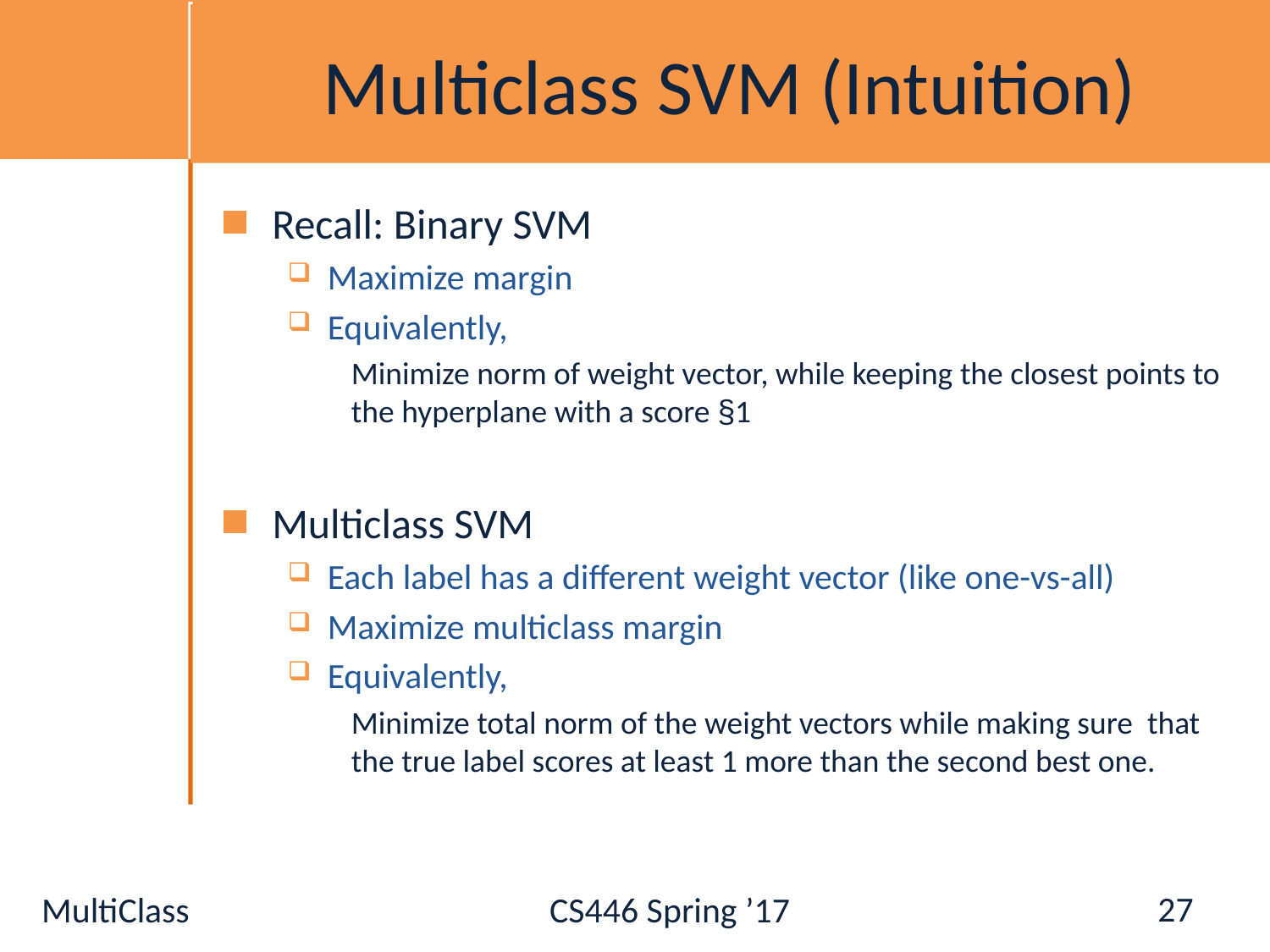

# Multiclass SVM (Intuition)
Recall: Binary SVM
Maximize margin
Equivalently,
Minimize norm of weight vector, while keeping the closest points to the hyperplane with a score §1

Multiclass SVM
Each label has a different weight vector (like one-vs-all)
Maximize multiclass margin
Equivalently,
Minimize total norm of the weight vectors while making sure  that the true label scores at least 1 more than the second best one.

27